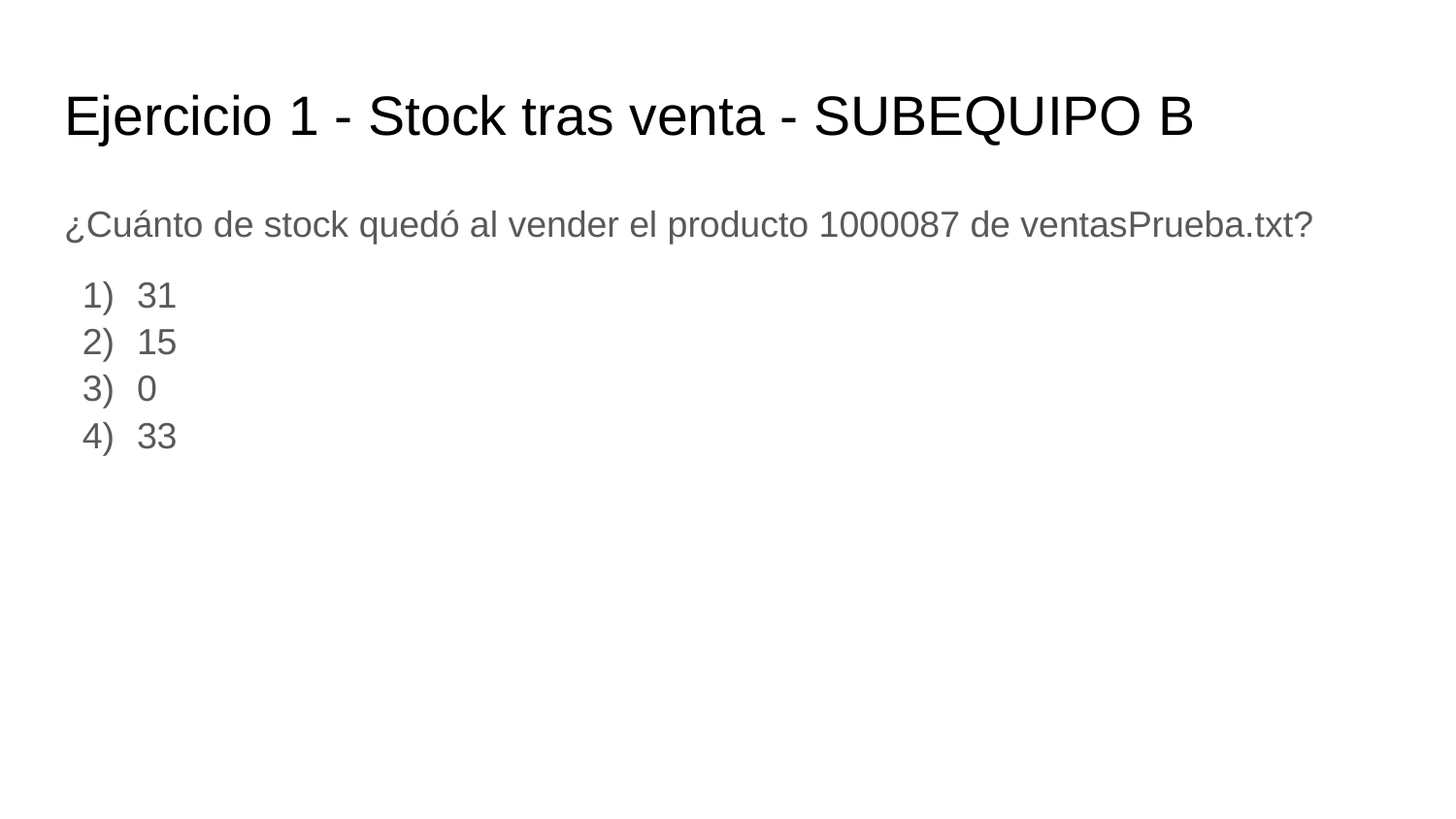

# Ejercicio 1 - Stock tras venta - SUBEQUIPO B
¿Cuánto de stock quedó al vender el producto 1000087 de ventasPrueba.txt?
31
15
0
33